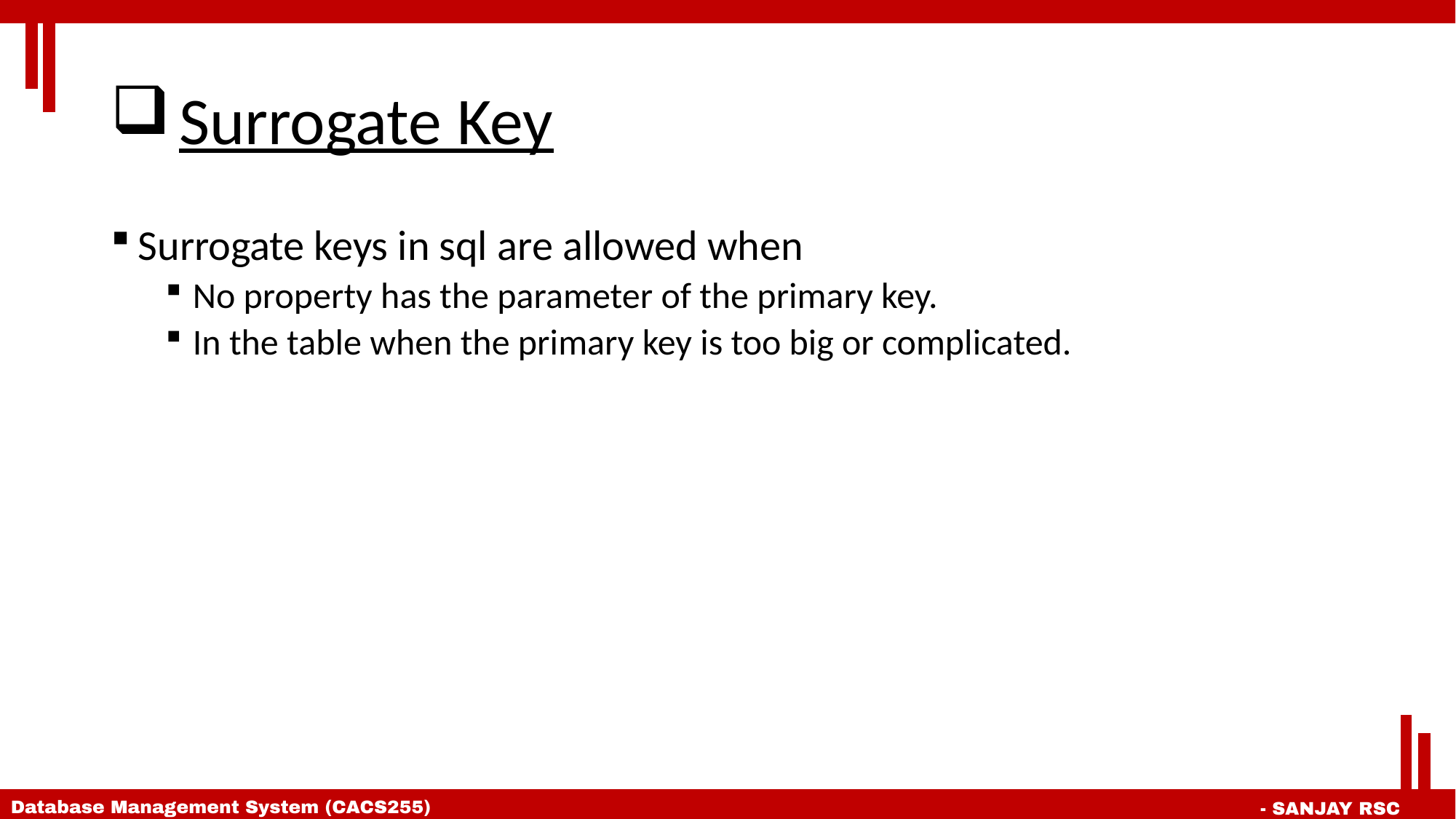

# Surrogate Key
Surrogate keys in sql are allowed when
No property has the parameter of the primary key.
In the table when the primary key is too big or complicated.